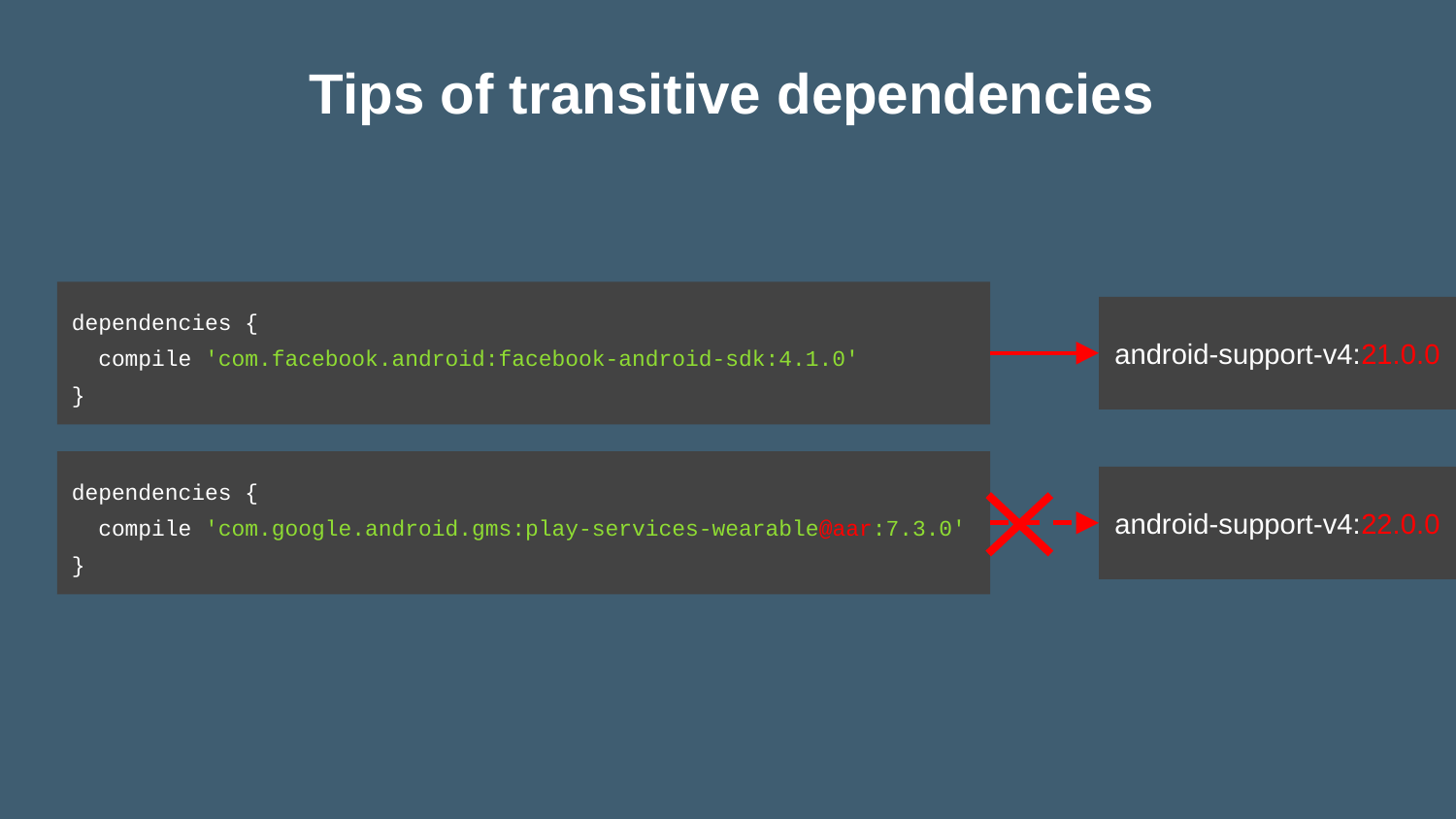

# Tips of transitive dependencies
dependencies {
  compile 'com.facebook.android:facebook-android-sdk:4.1.0'
}
android-support-v4:21.0.0
dependencies {
  compile 'com.google.android.gms:play-services-wearable@aar:7.3.0'
}
android-support-v4:22.0.0